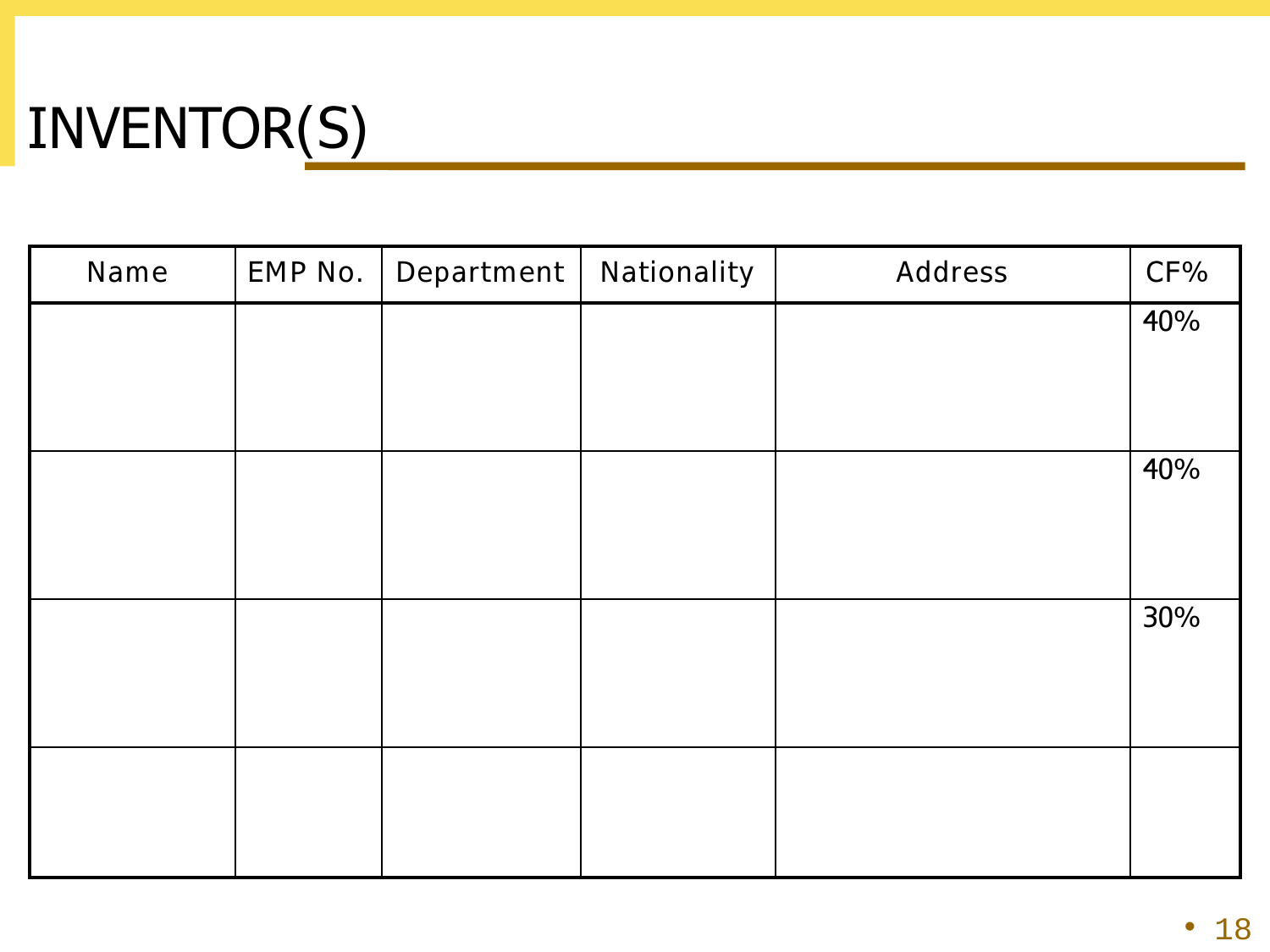

# INVENTOR(S)
| Name | EMP No. | Department | Nationality | Address | CF% |
| --- | --- | --- | --- | --- | --- |
|  |  |  |  |  | 40% |
|  |  |  |  |  | 40% |
|  |  |  |  |  | 30% |
|  |  |  |  |  |  |
18